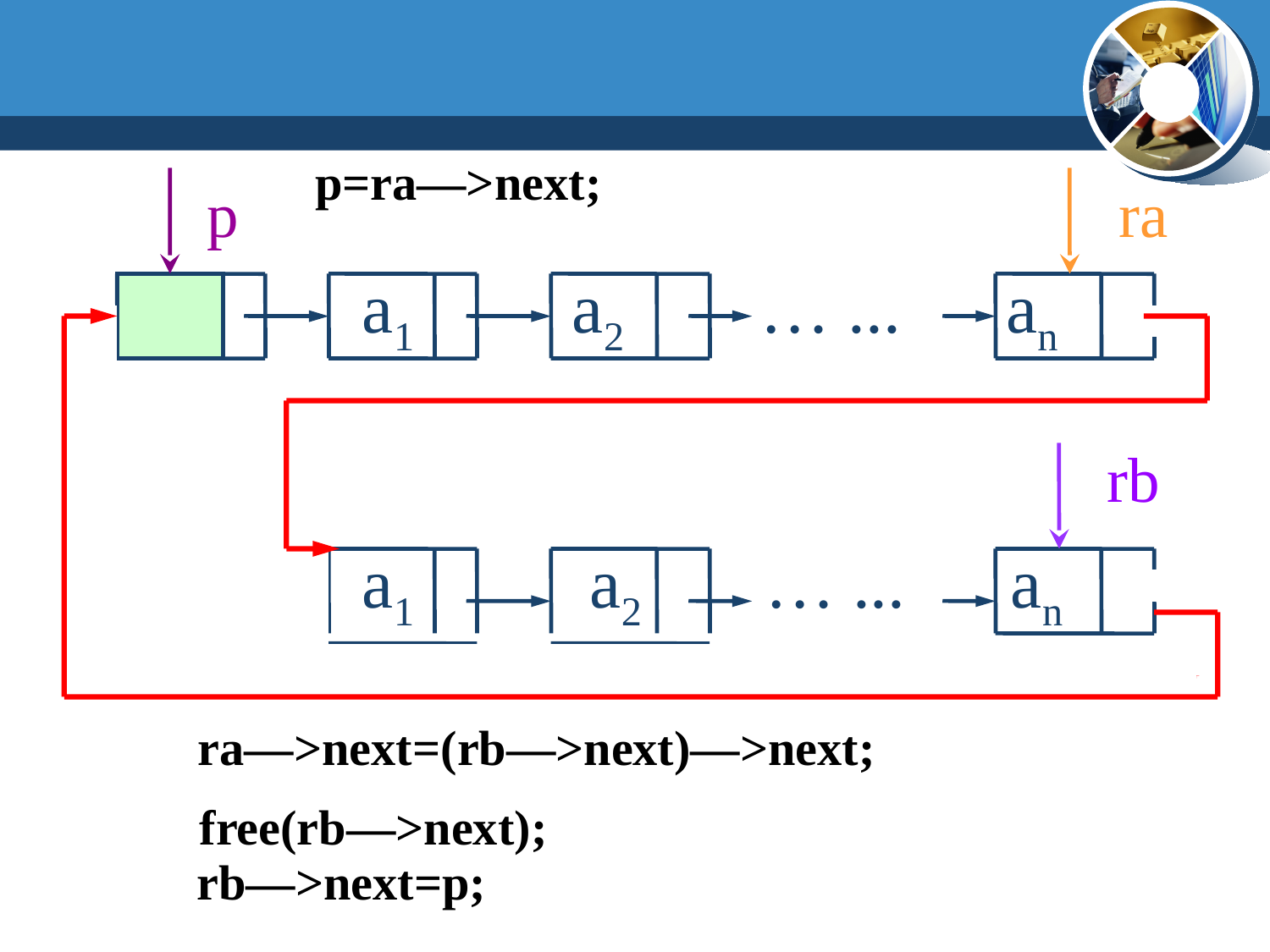

p=ra—>next;

p

ra
   a1         a2         … ...      an

rb

   a1          a2       … ...      an

ra—>next=(rb—>next)—>next;

free(rb—>next);
rb—>next=p;